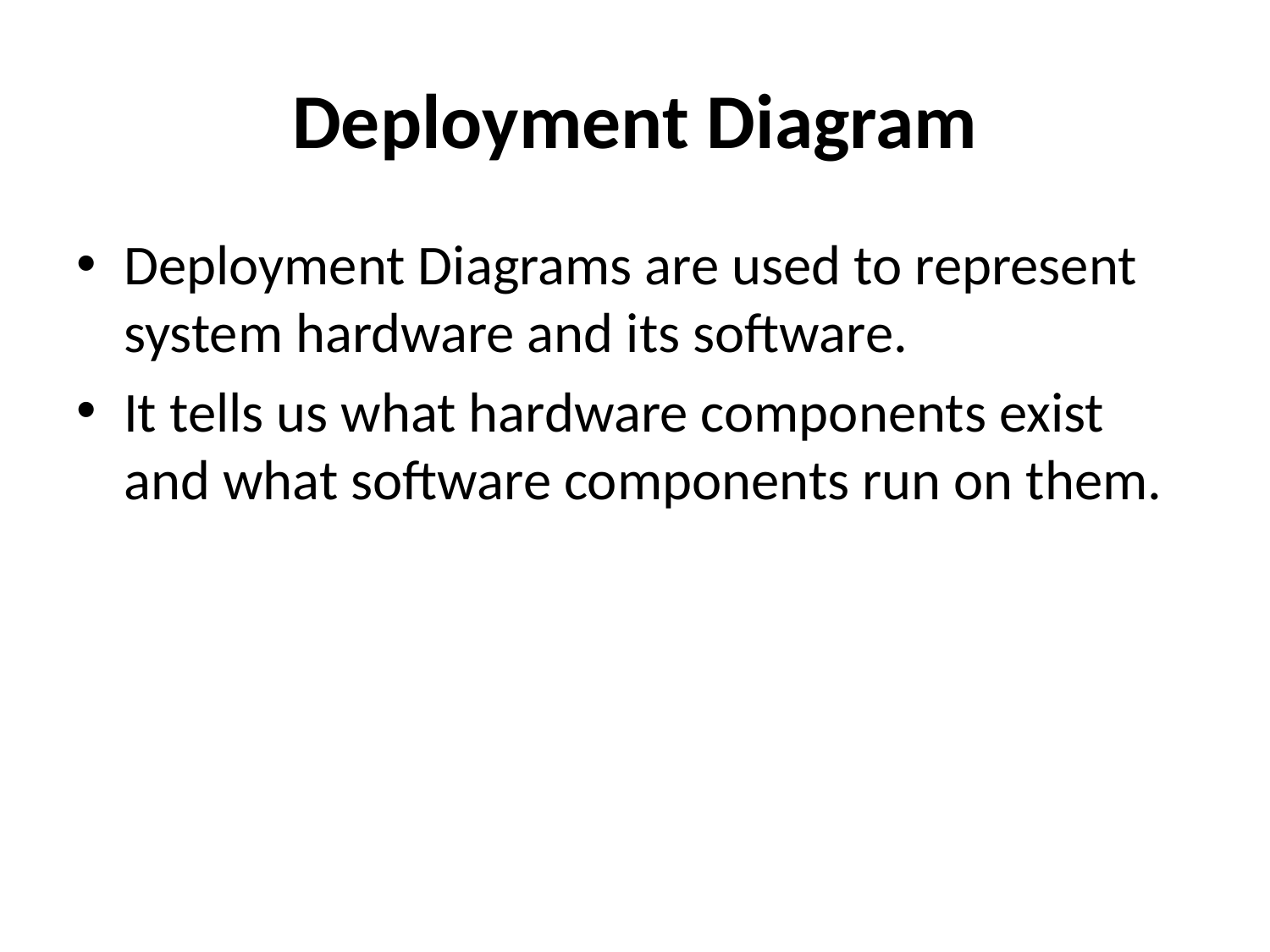

# Deployment Diagram
Deployment Diagrams are used to represent system hardware and its software.
It tells us what hardware components exist and what software components run on them.